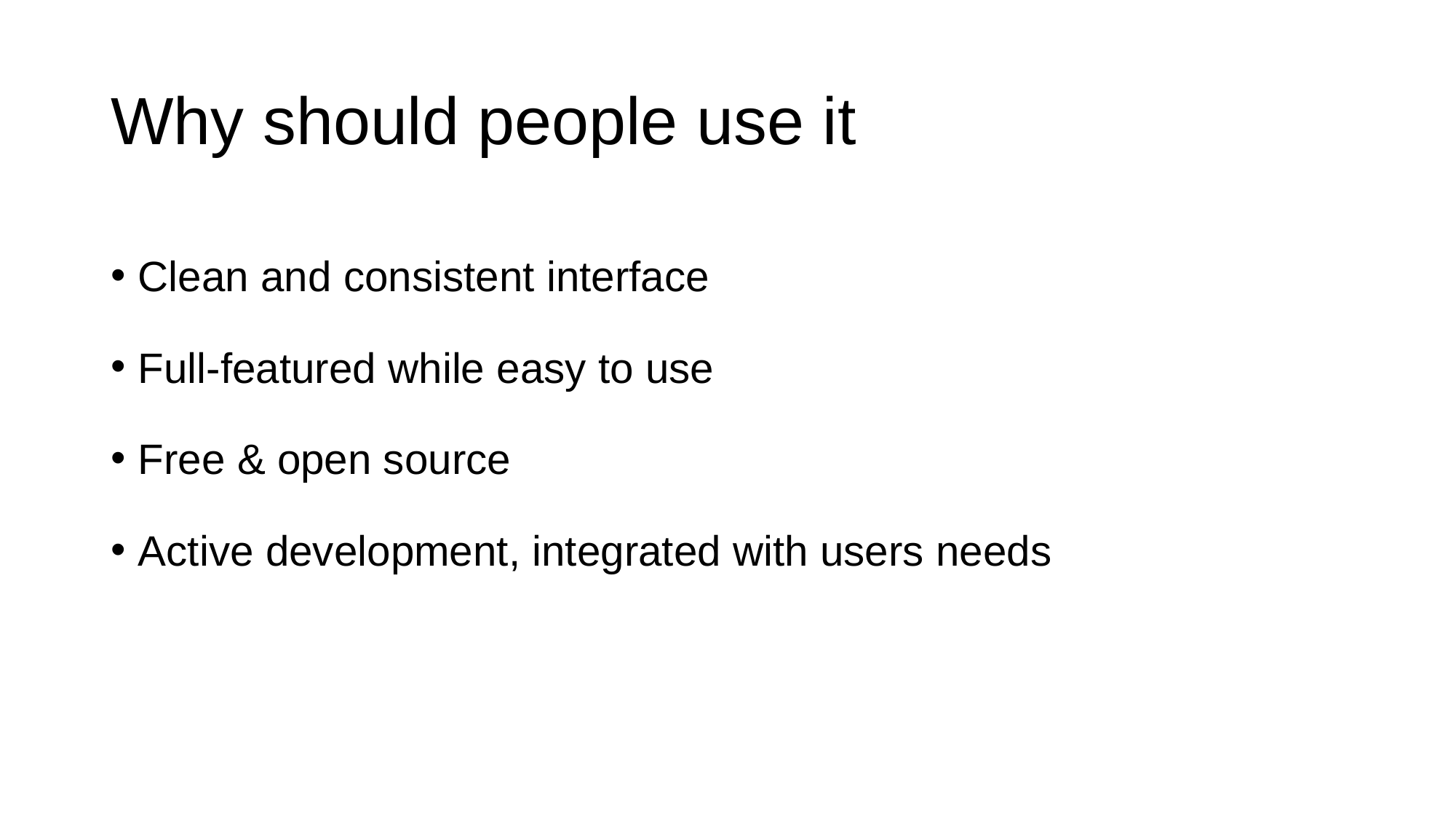

# Why should people use it
Clean and consistent interface
Full-featured while easy to use
Free & open source
Active development, integrated with users needs